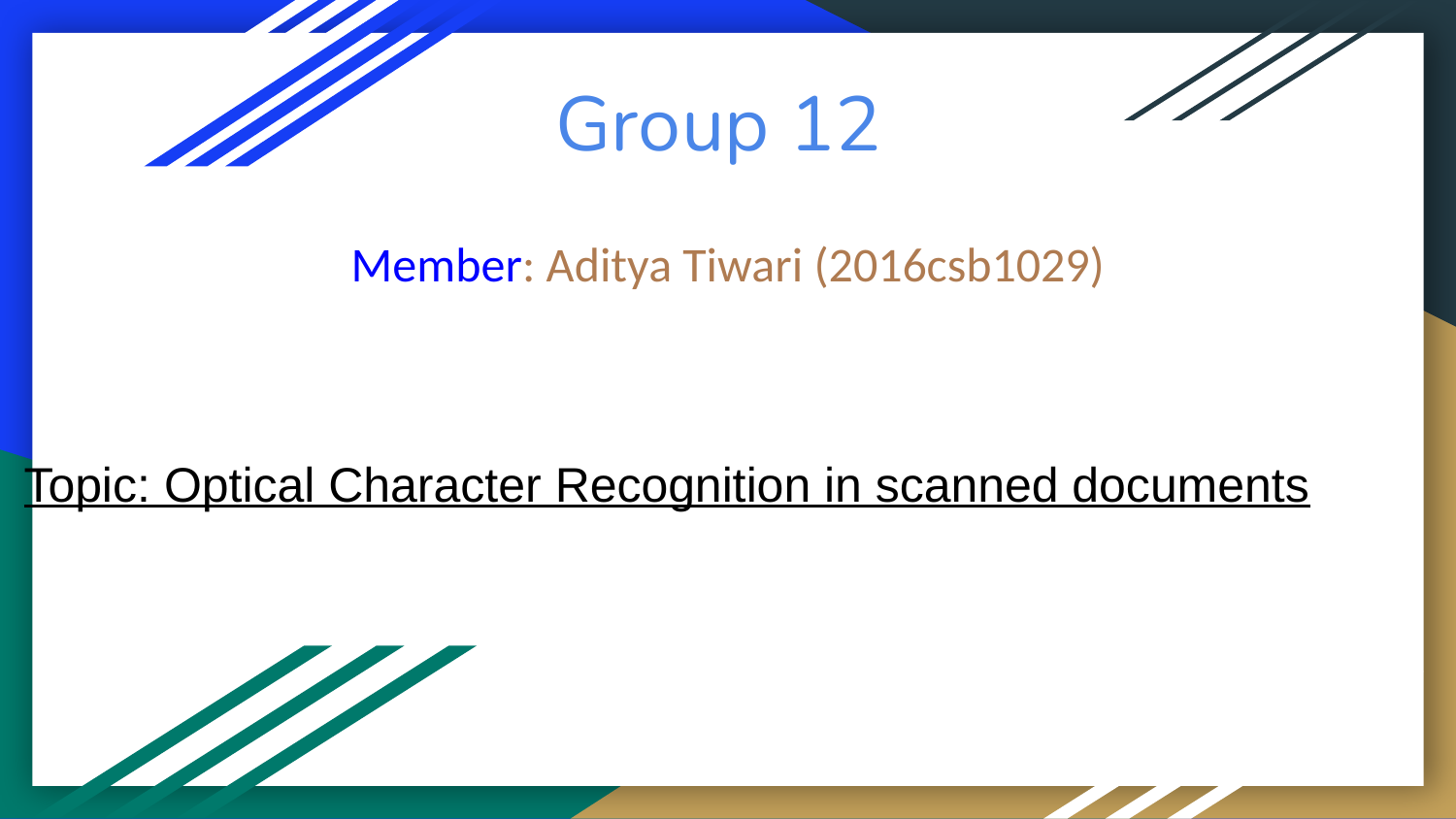

# Group 12
Member: Aditya Tiwari (2016csb1029)
Topic: Optical Character Recognition in scanned documents